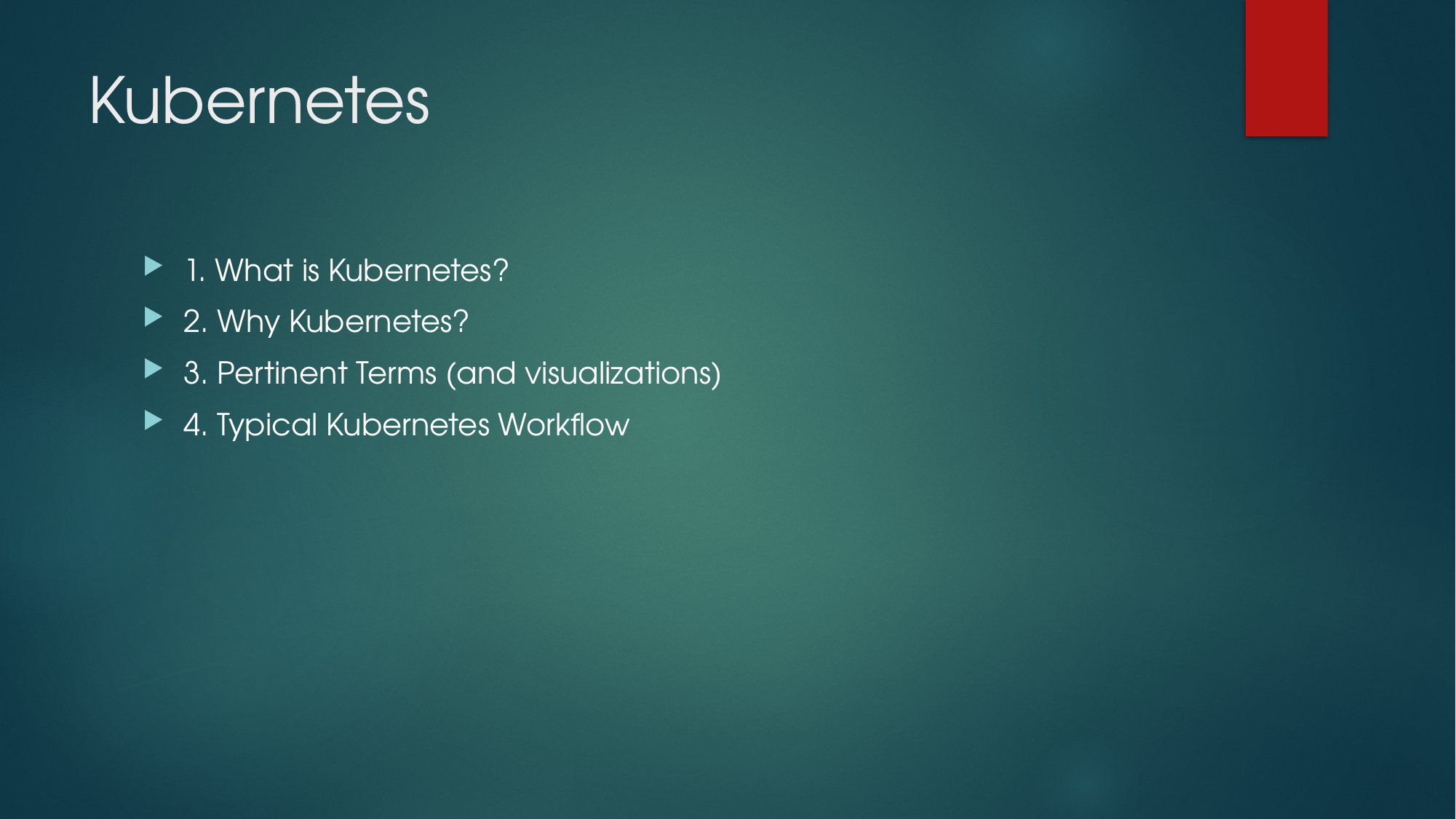

# Kubernetes
1. What is Kubernetes?
2. Why Kubernetes?
3. Pertinent Terms (and visualizations)
4. Typical Kubernetes Workflow